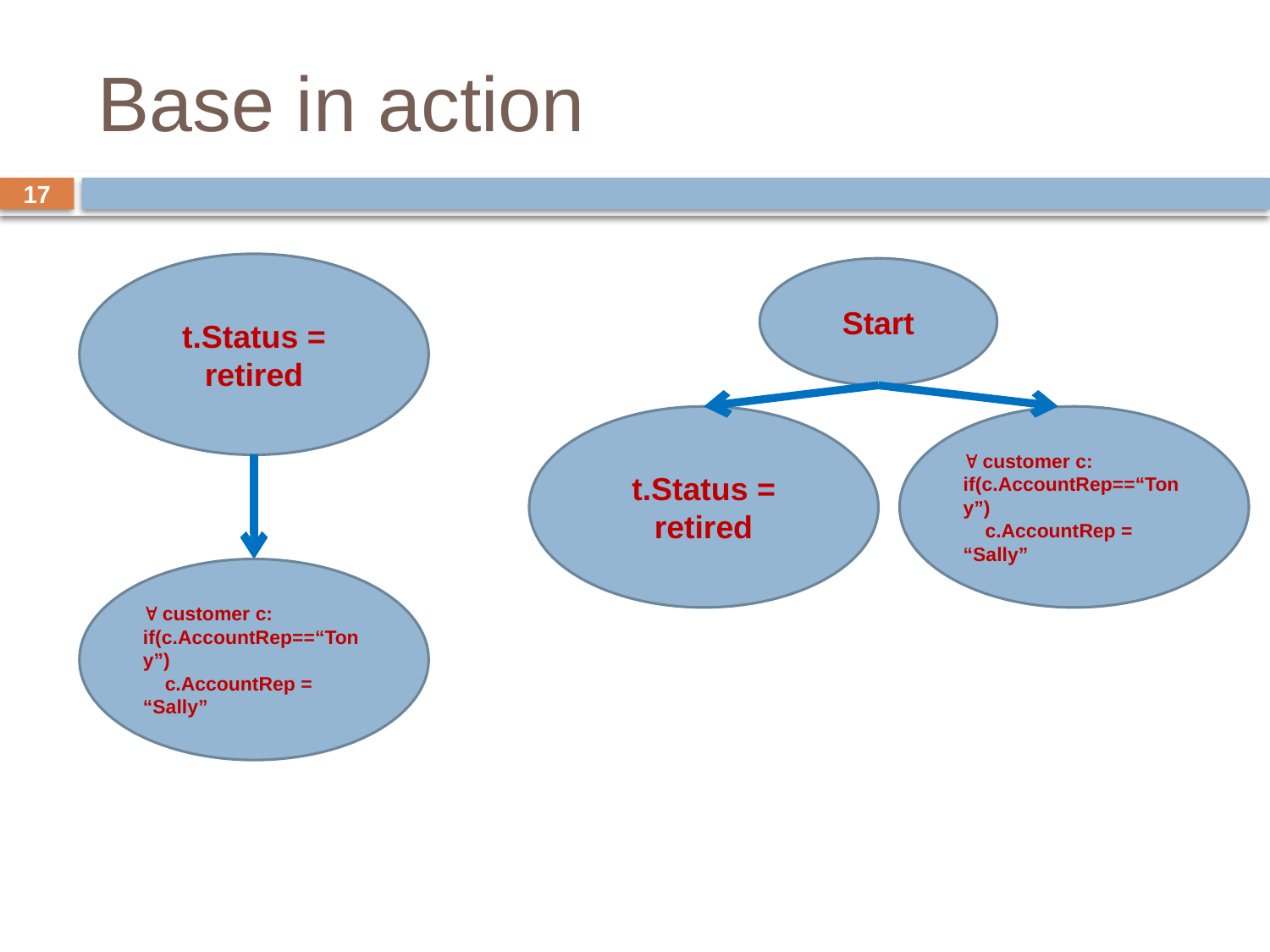

# Base in action
17
t.Status = retired
Start
t.Status = retired
∀ customer c: if(c.AccountRep==“Tony”)
    c.AccountRep = “Sally”
∀ customer c: if(c.AccountRep==“Tony”)
    c.AccountRep = “Sally”